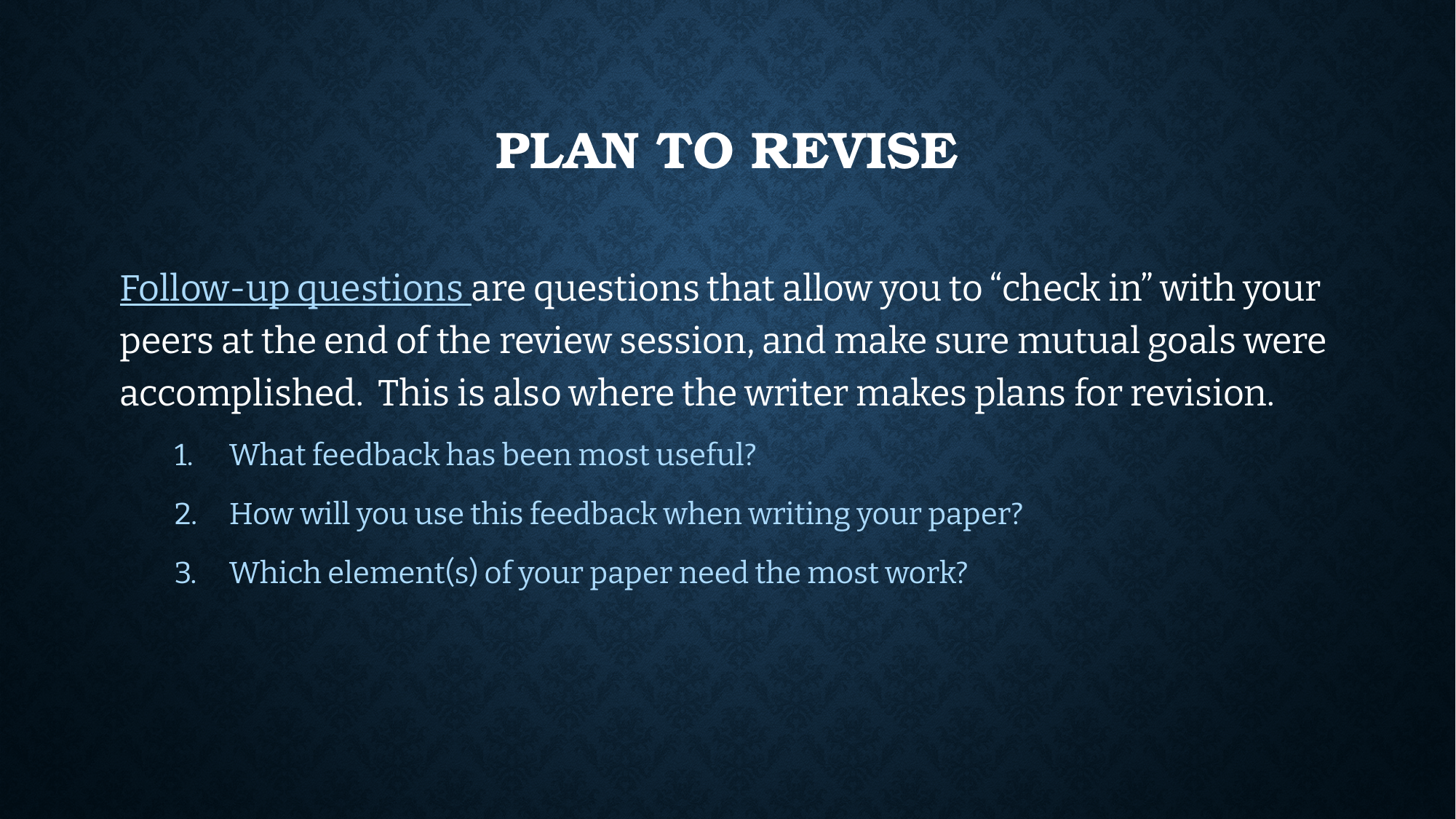

# Plan to revise
Follow-up questions are questions that allow you to “check in” with your peers at the end of the review session, and make sure mutual goals were accomplished.  This is also where the writer makes plans for revision.
What feedback has been most useful?
How will you use this feedback when writing your paper?
Which element(s) of your paper need the most work?